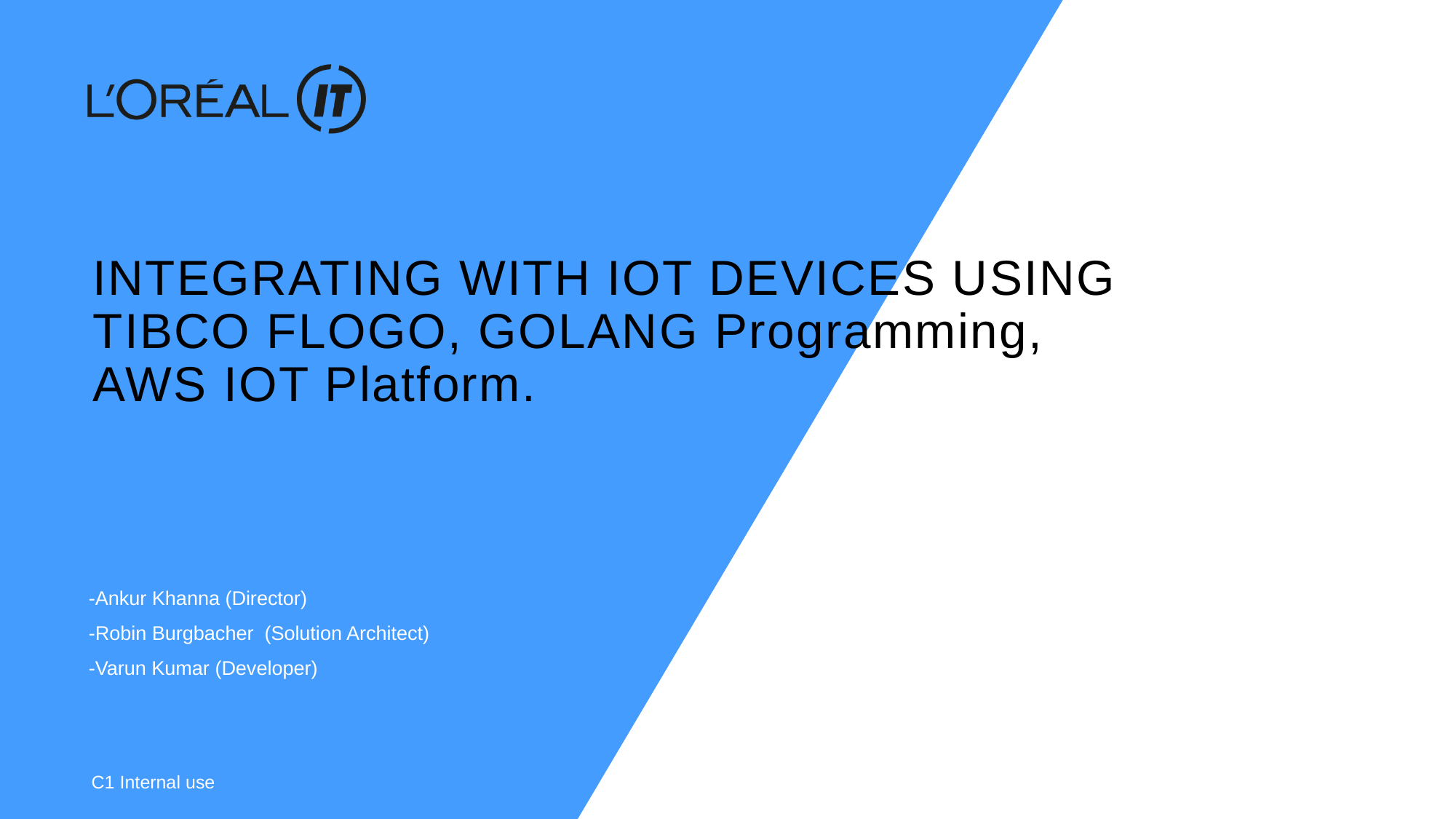

# INTEGRATING WITH IOT DEVICES USING TIBCO FLOGO, GOLANG Programming, AWS IOT Platform.
-Ankur Khanna (Director)
-Robin Burgbacher  (Solution Architect)
-Varun Kumar (Developer)